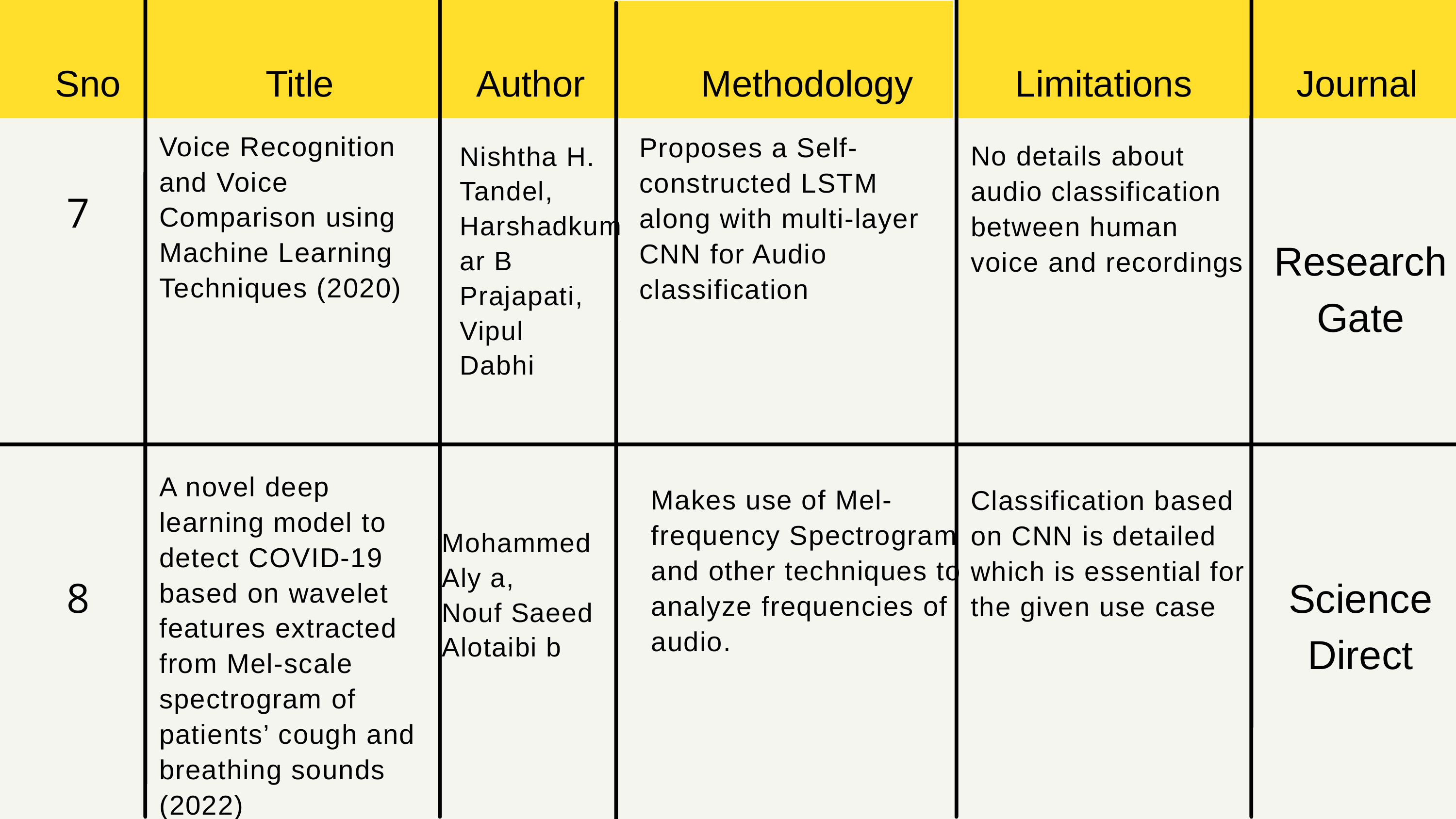

Sno
Title
Author
Limitations
Journal
Methodology
Voice Recognition and Voice Comparison using Machine Learning Techniques (2020)

Proposes a Self-constructed LSTM along with multi-layer CNN for Audio classification

Nishtha H. Tandel,
Harshadkumar B Prajapati,
Vipul
Dabhi

No details about audio classification between human voice and recordings

7
Research Gate

A novel deep learning model to detect COVID-19 based on wavelet features extracted from Mel-scale spectrogram of patients’ cough and breathing sounds (2022)

Makes use of Mel-frequency Spectrogram and other techniques to analyze frequencies of audio.

Classification based on CNN is detailed which is essential for the given use case

Mohammed Aly a,
Nouf Saeed Alotaibi b

8
Science Direct